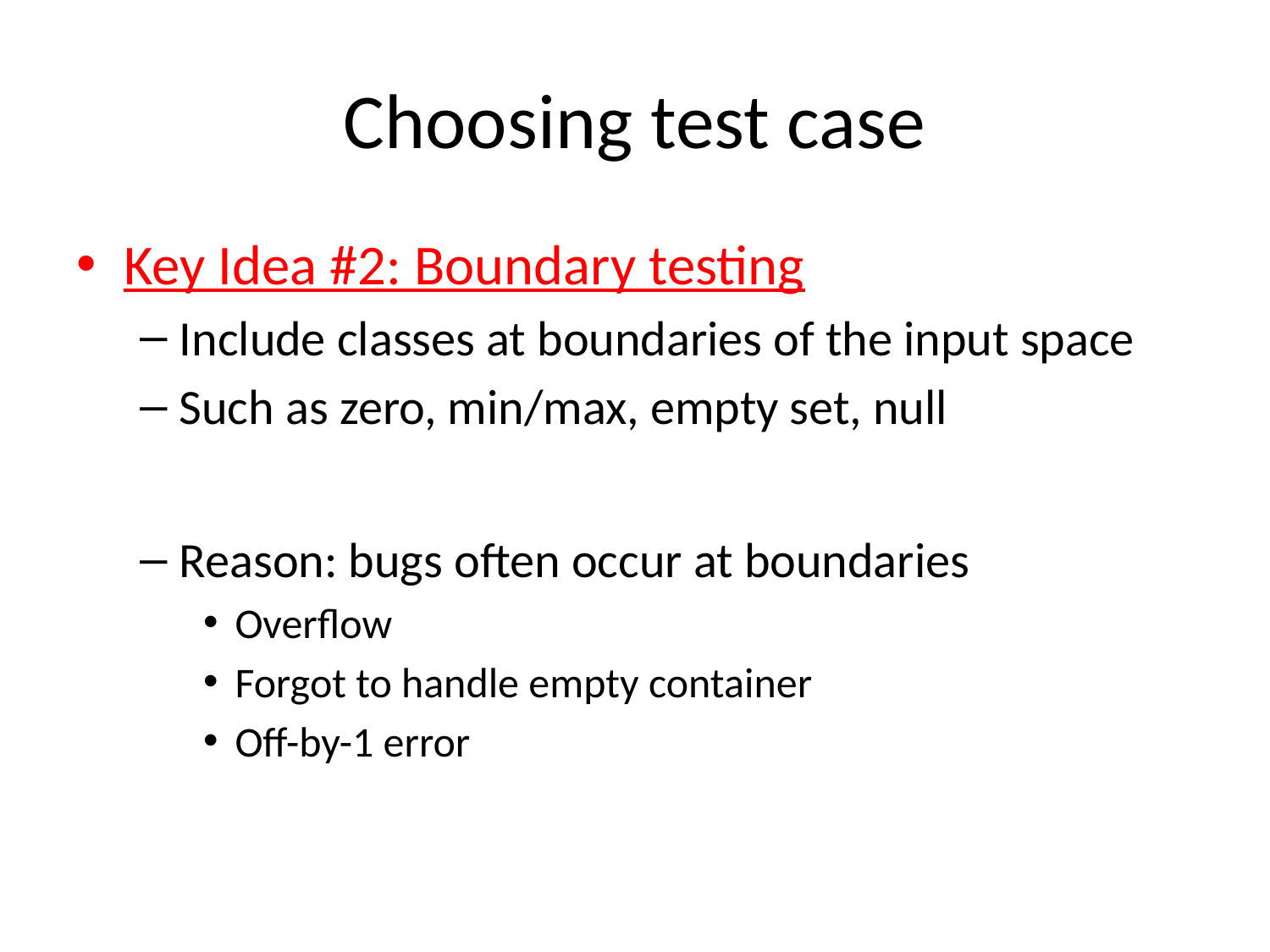

# Choosing test case
Key Idea #2: Boundary testing
Include classes at boundaries of the input space
Such as zero, min/max, empty set, null

Reason: bugs often occur at boundaries
Overflow
Forgot to handle empty container
Off-by-1 error